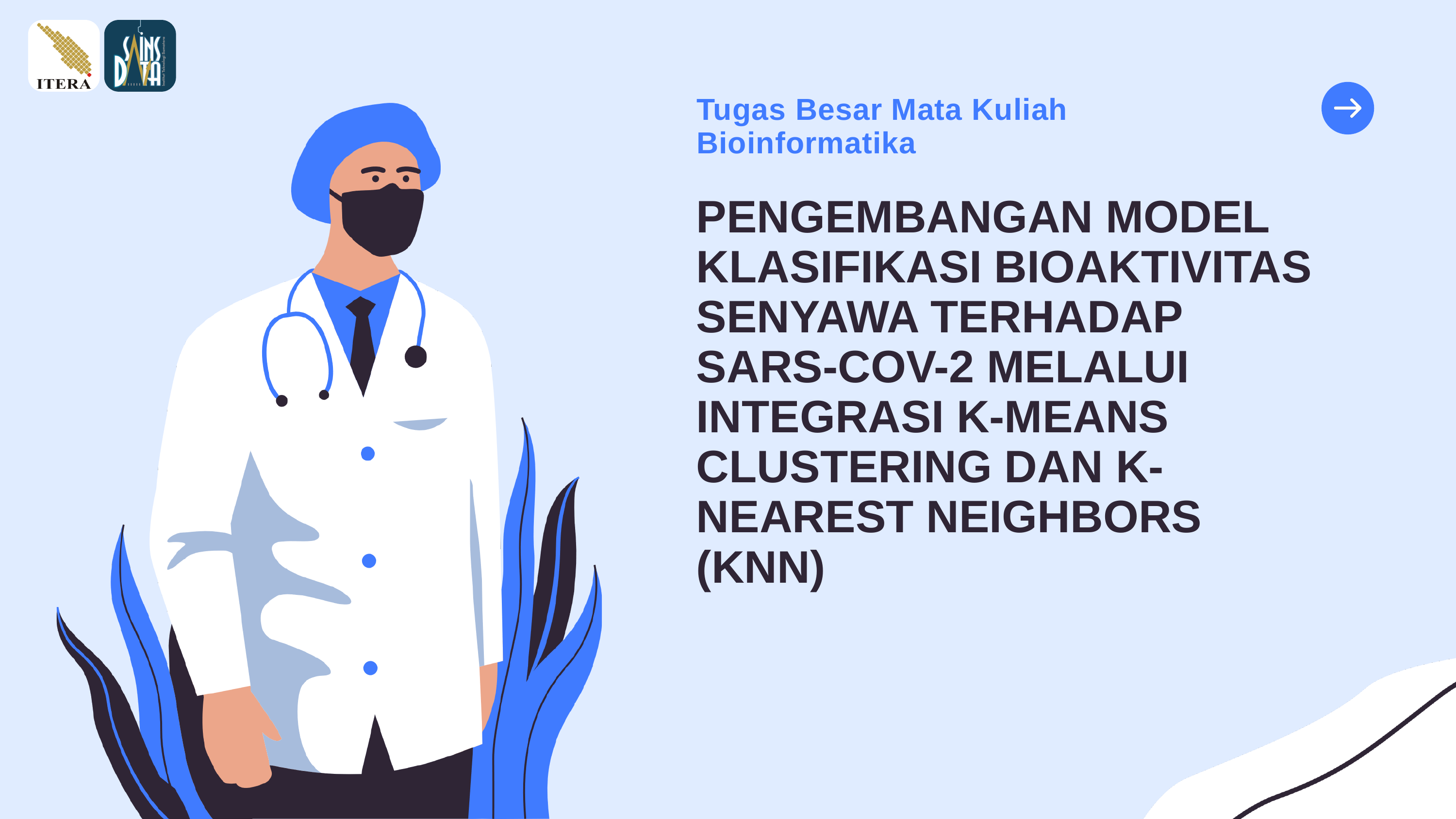

Tugas Besar Mata Kuliah Bioinformatika
PENGEMBANGAN MODEL KLASIFIKASI BIOAKTIVITAS SENYAWA TERHADAP SARS-COV-2 MELALUI INTEGRASI K-MEANS CLUSTERING DAN K-NEAREST NEIGHBORS (KNN)